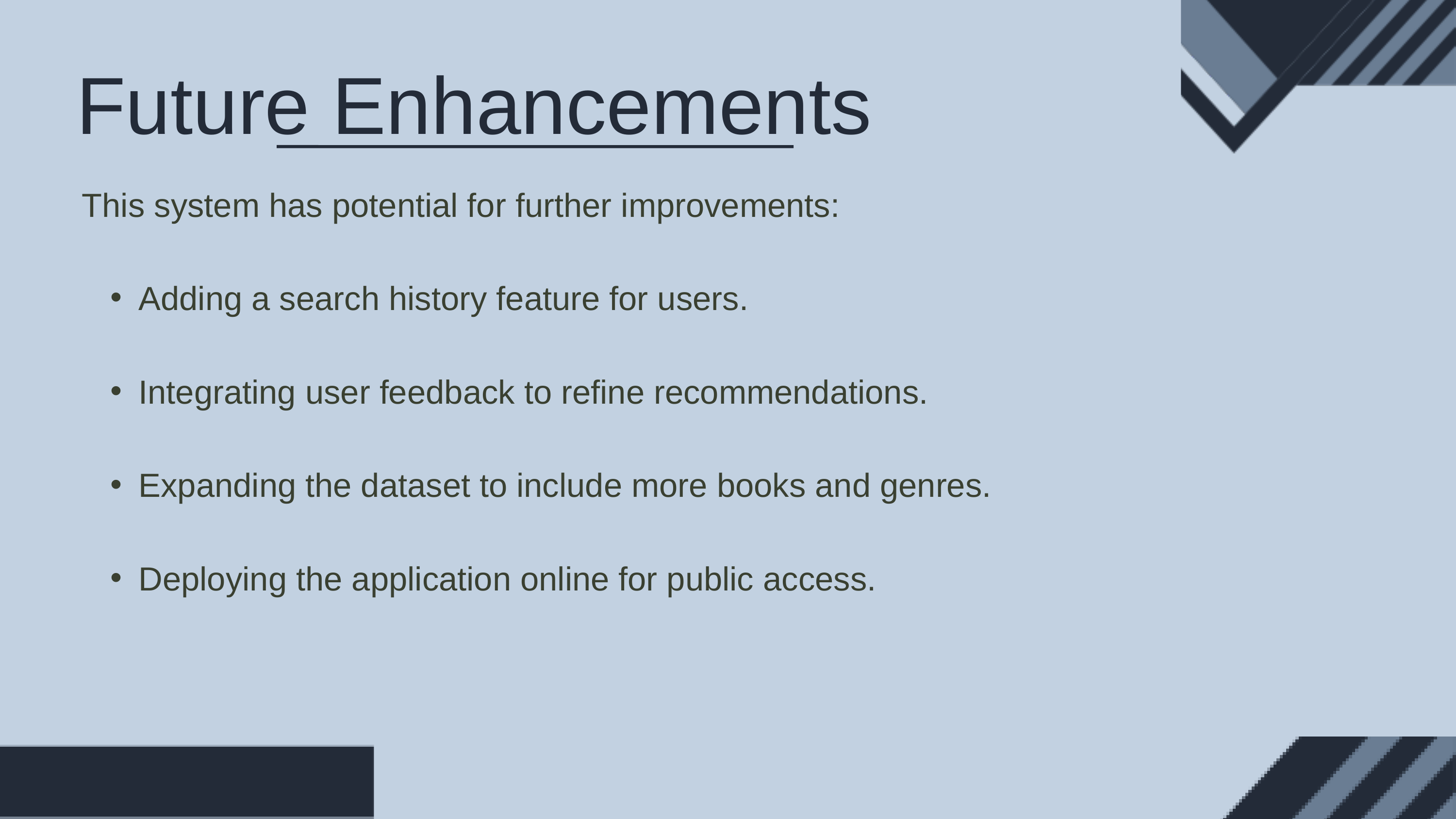

Future Enhancements

This system has potential for further improvements:

Adding a search history feature for users.

Integrating user feedback to refine recommendations.

Expanding the dataset to include more books and genres.

Deploying the application online for public access.